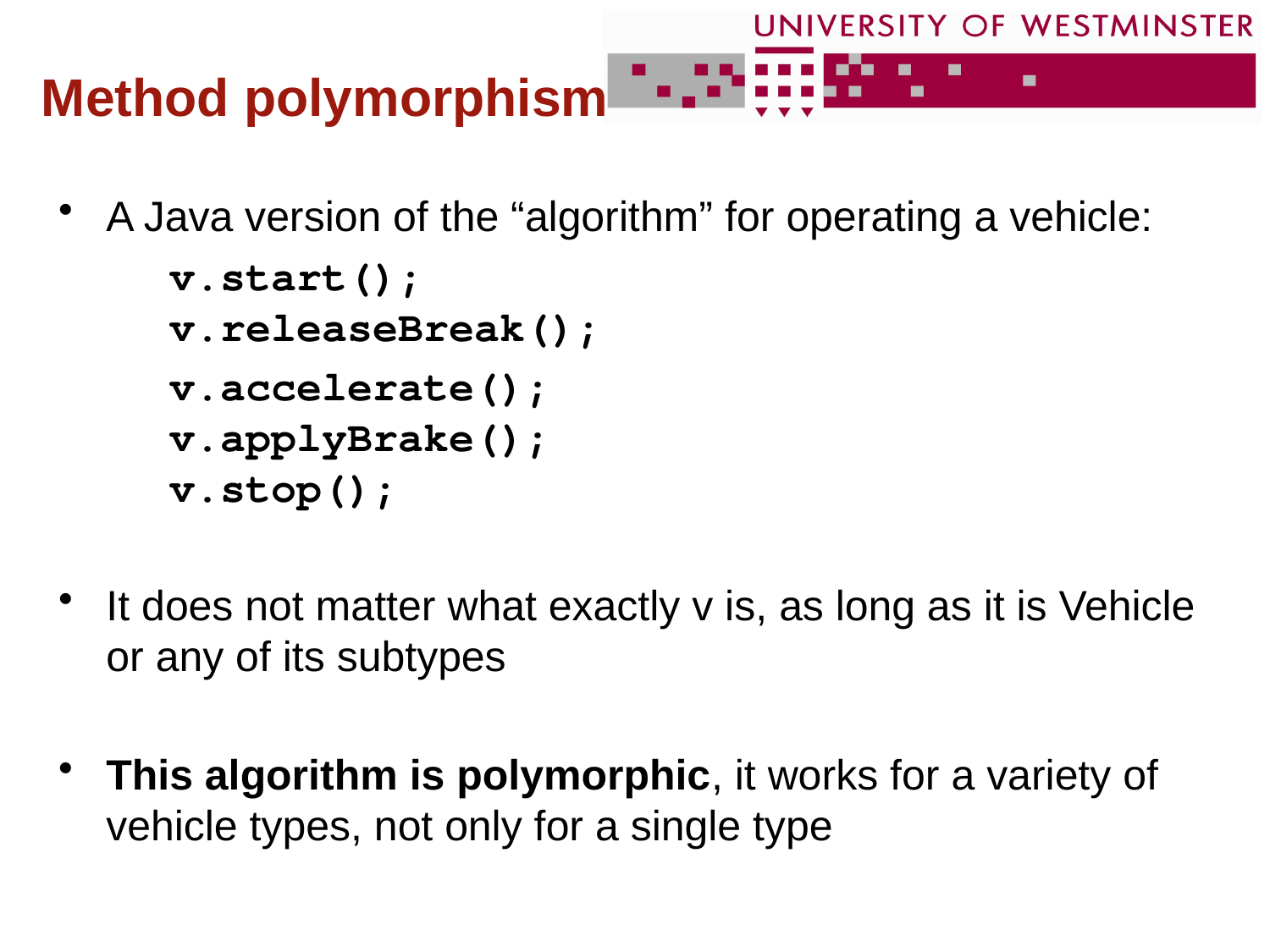

# Method polymorphism
A Java version of the “algorithm” for operating a vehicle:
v.start();
v.releaseBreak();
v.accelerate();
v.applyBrake();
v.stop();

It does not matter what exactly v is, as long as it is Vehicle or any of its subtypes

This algorithm is polymorphic, it works for a variety of vehicle types, not only for a single type